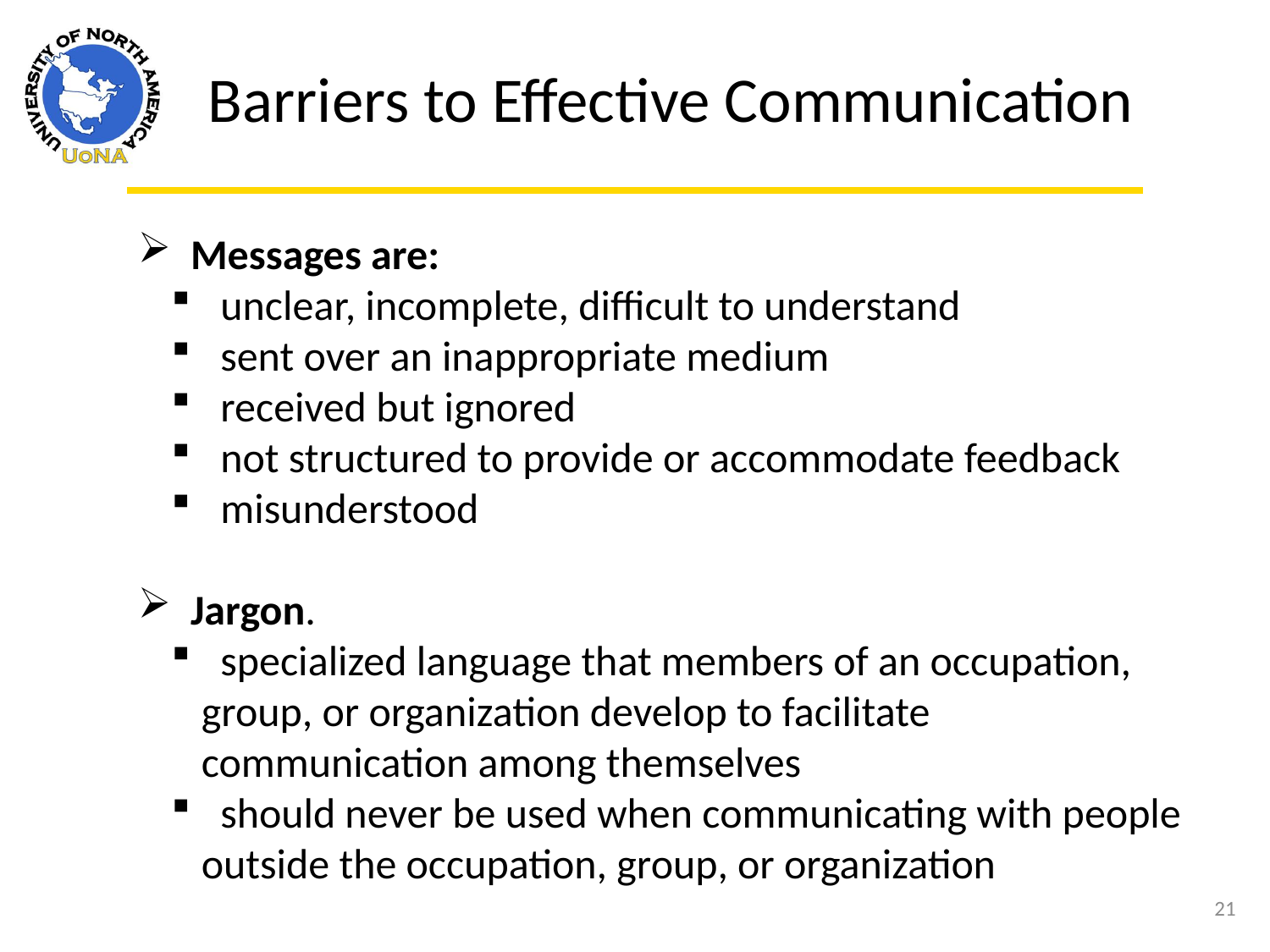

Barriers to Effective Communication
  Messages are:
  unclear, incomplete, difficult to understand
  sent over an inappropriate medium
  received but ignored
  not structured to provide or accommodate feedback
  misunderstood

  Jargon.
  specialized language that members of an occupation, group, or organization develop to facilitate communication among themselves
  should never be used when communicating with people outside the occupation, group, or organization
21